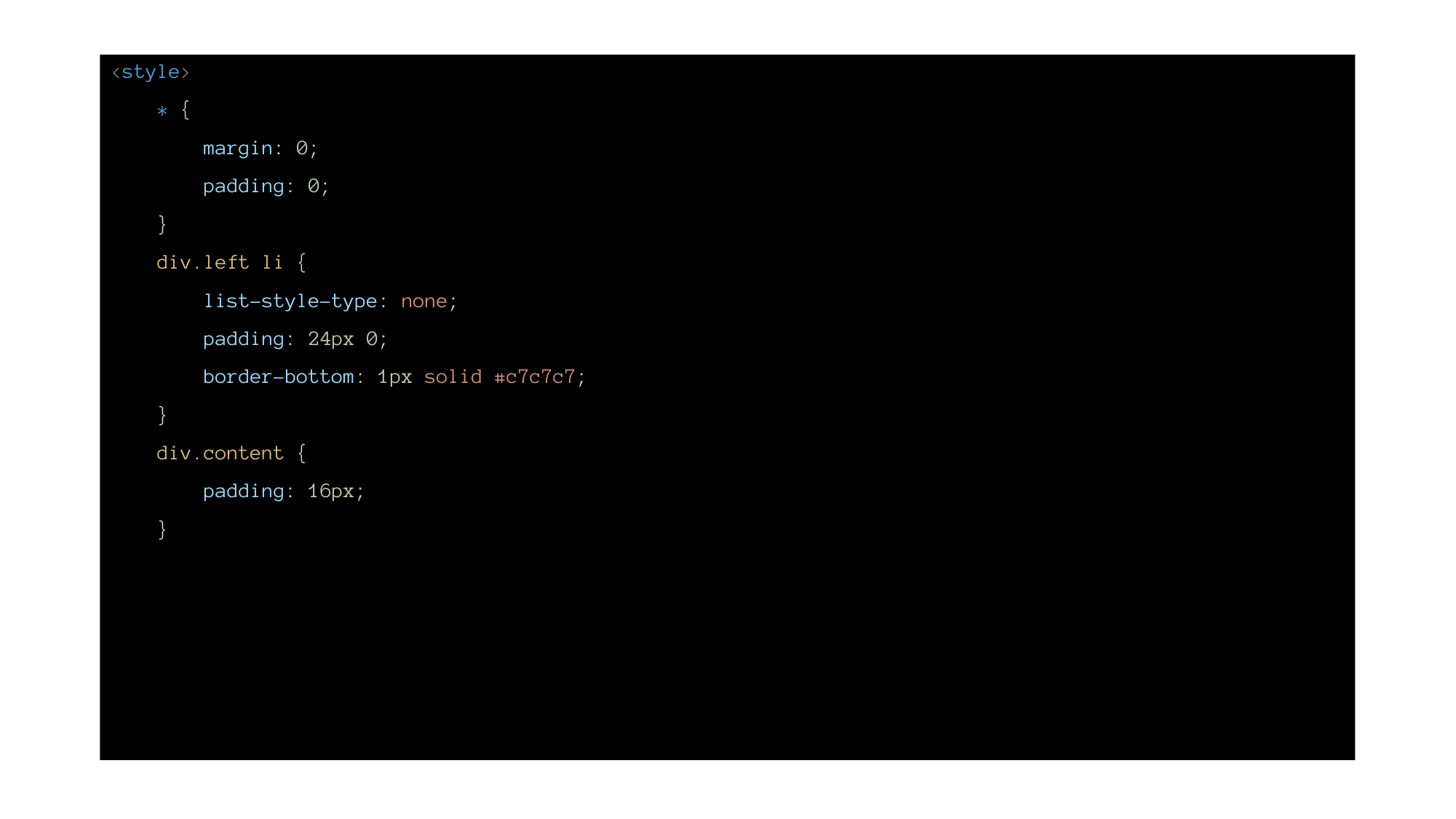

<style>
    * {
        margin: 0;
        padding: 0;
    }
    div.left li {
        list-style-type: none;
        padding: 24px 0;
        border-bottom: 1px solid #c7c7c7;
    }
    div.content {
        padding: 16px;
    }